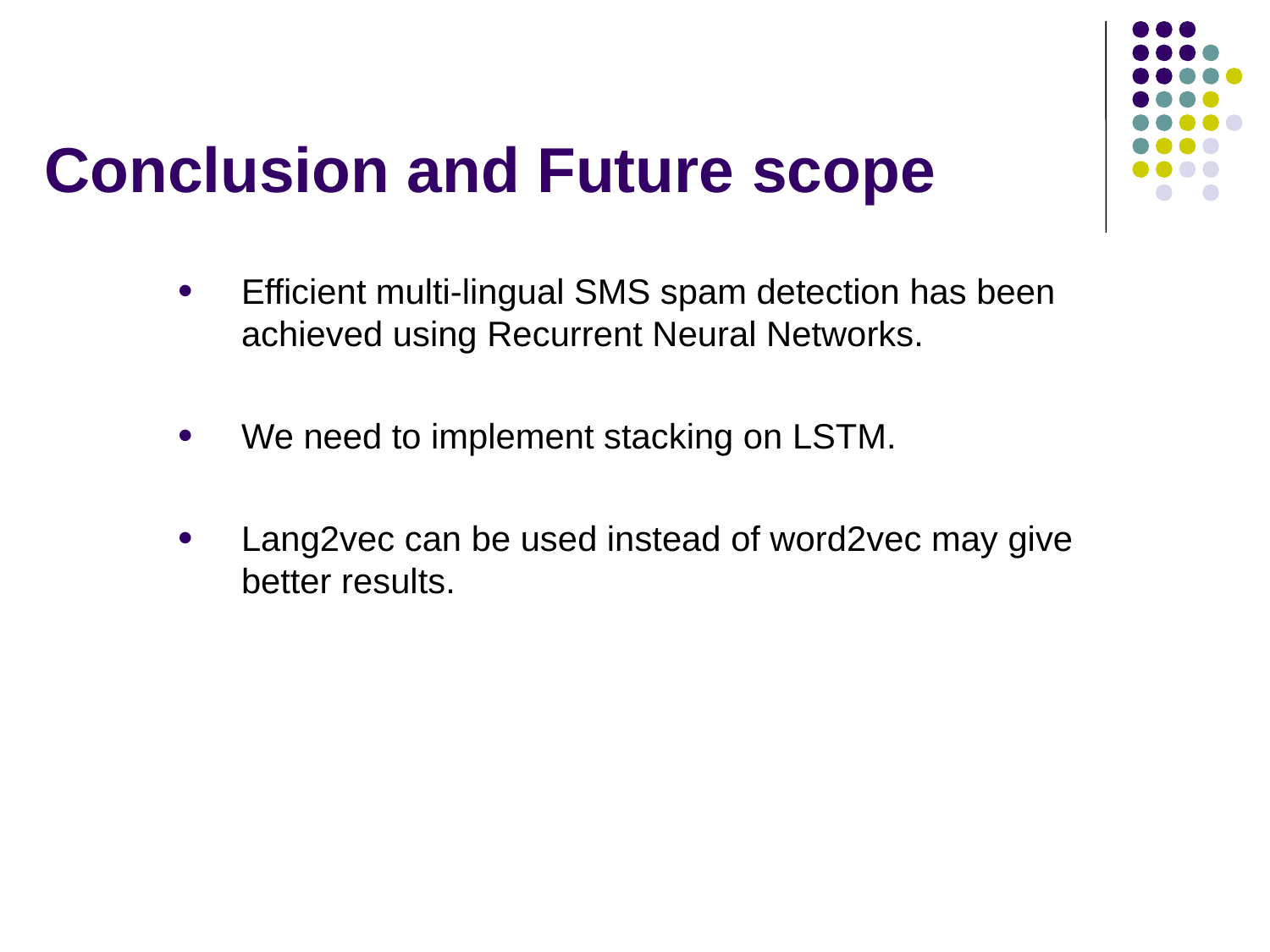

# Conclusion and Future scope

Efficient multi-lingual SMS spam detection has been achieved using Recurrent Neural Networks.

We need to implement stacking on LSTM.

Lang2vec can be used instead of word2vec may give better results.